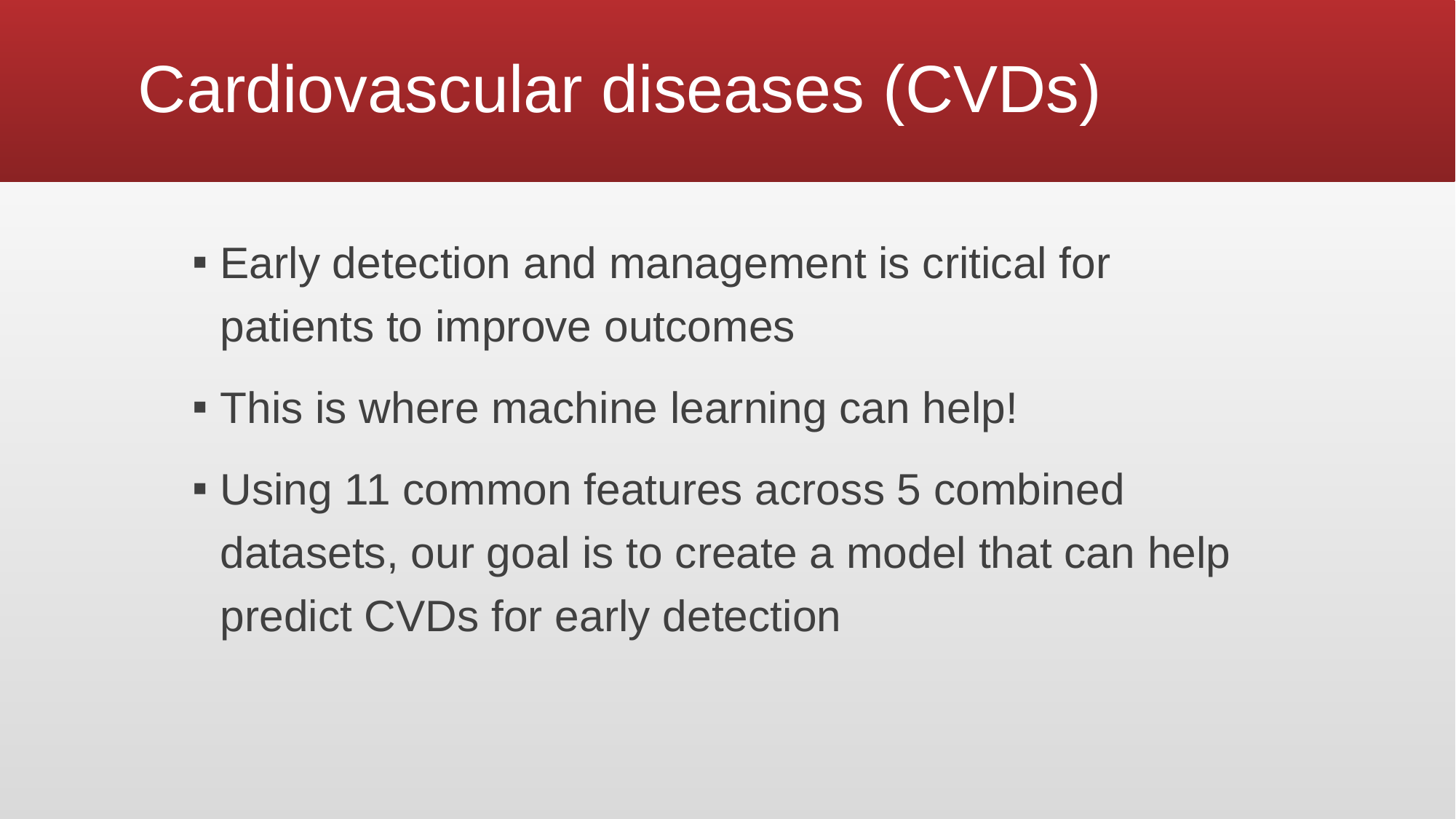

# Cardiovascular diseases (CVDs)
Early detection and management is critical for patients to improve outcomes
This is where machine learning can help!
Using 11 common features across 5 combined datasets, our goal is to create a model that can help predict CVDs for early detection